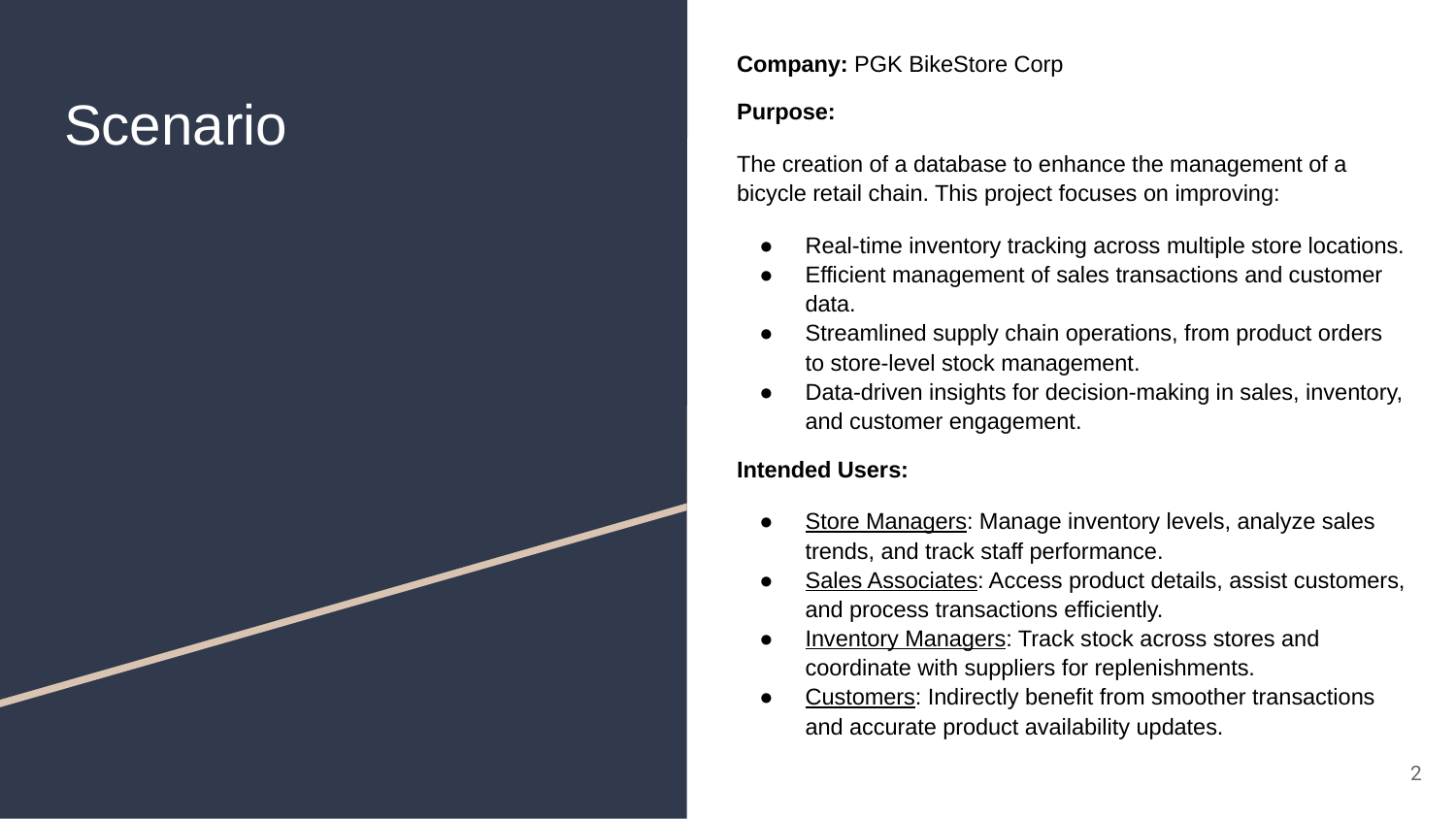

Company: PGK BikeStore Corp
Purpose:
The creation of a database to enhance the management of a bicycle retail chain. This project focuses on improving:
Real-time inventory tracking across multiple store locations.
Efficient management of sales transactions and customer data.
Streamlined supply chain operations, from product orders to store-level stock management.
Data-driven insights for decision-making in sales, inventory, and customer engagement.
Intended Users:
Store Managers: Manage inventory levels, analyze sales trends, and track staff performance.
Sales Associates: Access product details, assist customers, and process transactions efficiently.
Inventory Managers: Track stock across stores and coordinate with suppliers for replenishments.
Customers: Indirectly benefit from smoother transactions and accurate product availability updates.
# Scenario
2